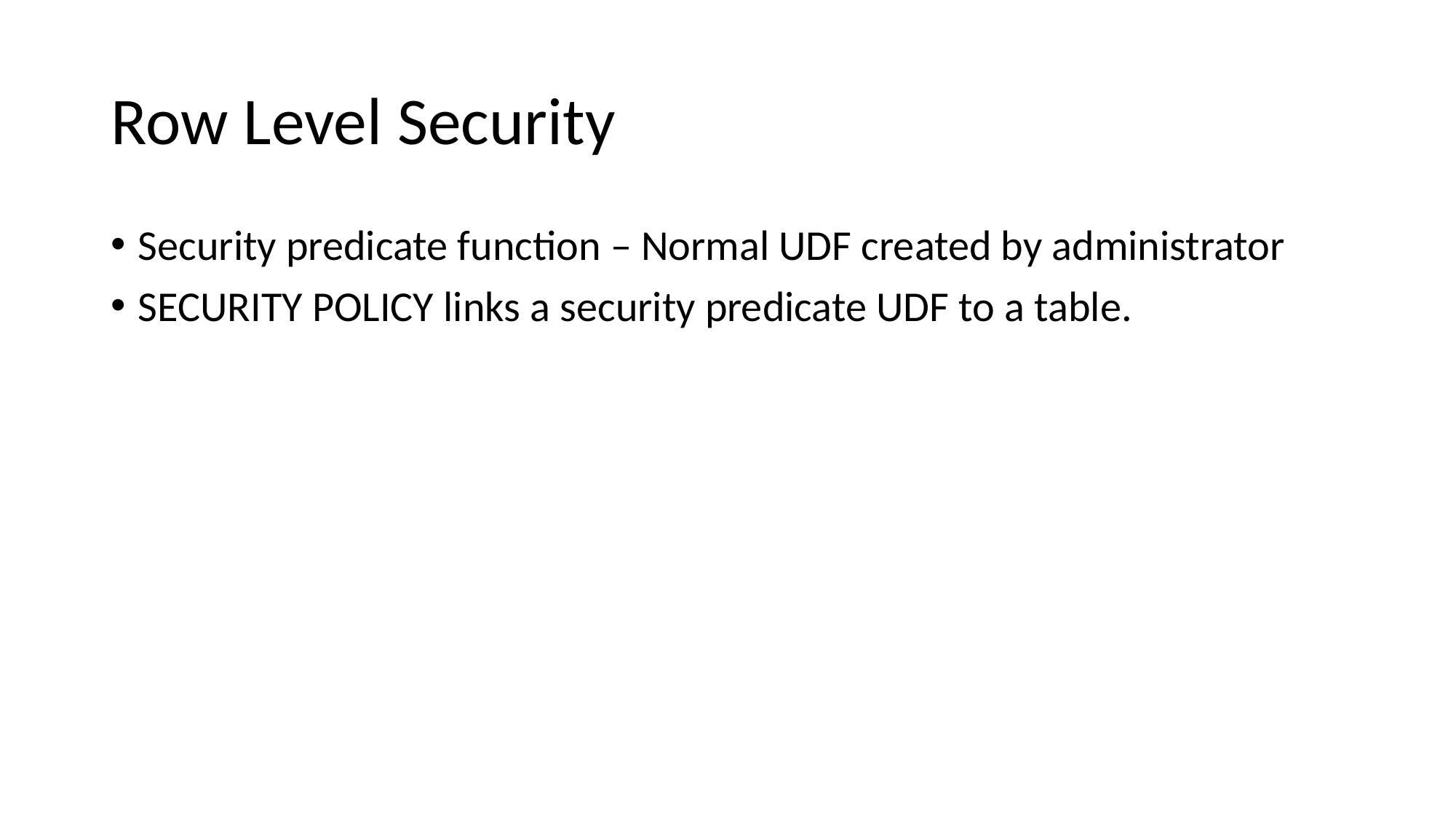

# Row Level Security
Security predicate function – Normal UDF created by administrator
SECURITY POLICY links a security predicate UDF to a table.